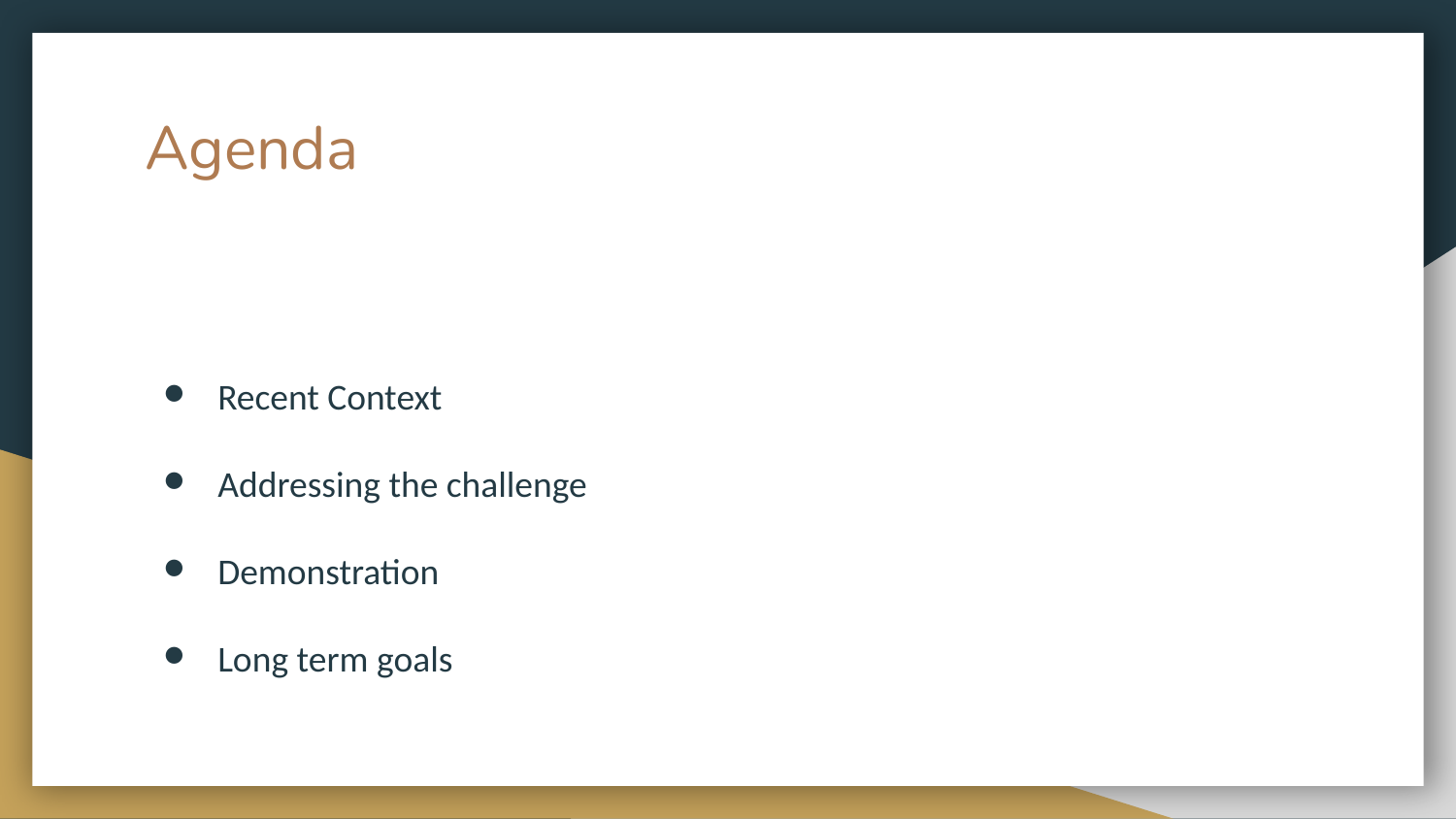

# Agenda
Recent Context
Addressing the challenge
Demonstration
Long term goals